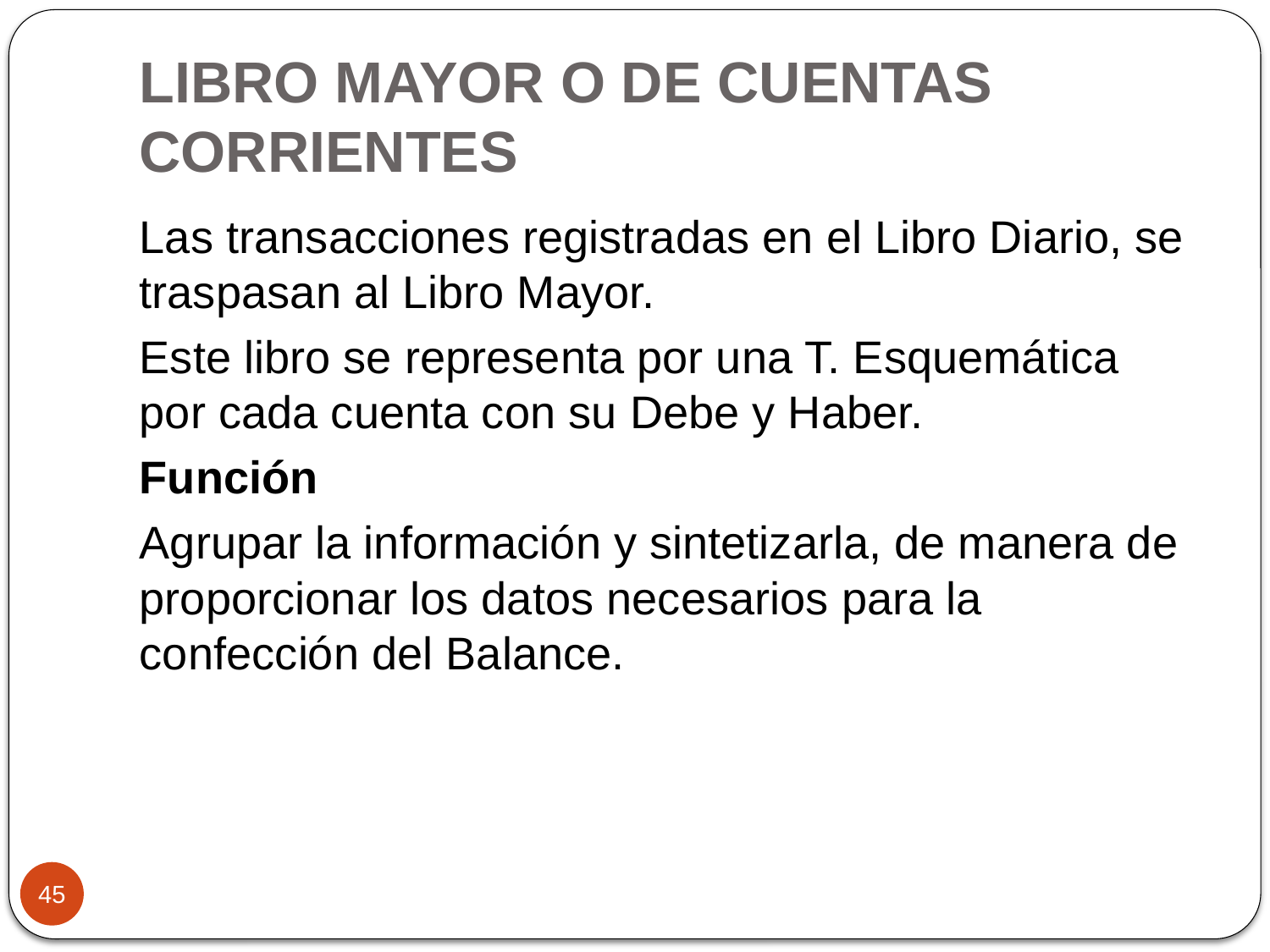

# LIBRO MAYOR O DE CUENTAS CORRIENTES
Las transacciones registradas en el Libro Diario, se traspasan al Libro Mayor.
Este libro se representa por una T. Esquemática por cada cuenta con su Debe y Haber.
Función
Agrupar la información y sintetizarla, de manera de proporcionar los datos necesarios para la confección del Balance.
45